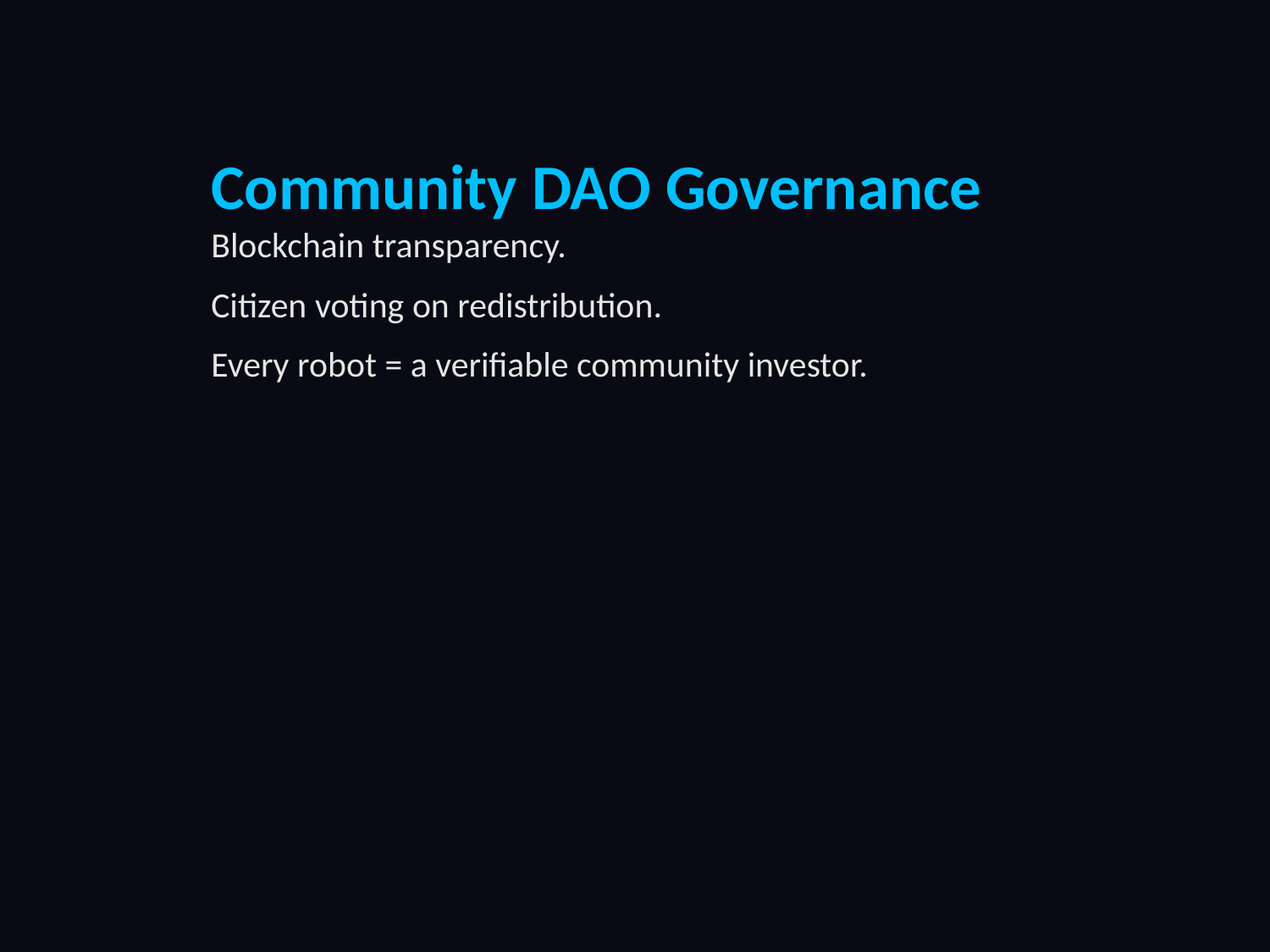

Community DAO Governance
Blockchain transparency.
Citizen voting on redistribution.
Every robot = a verifiable community investor.